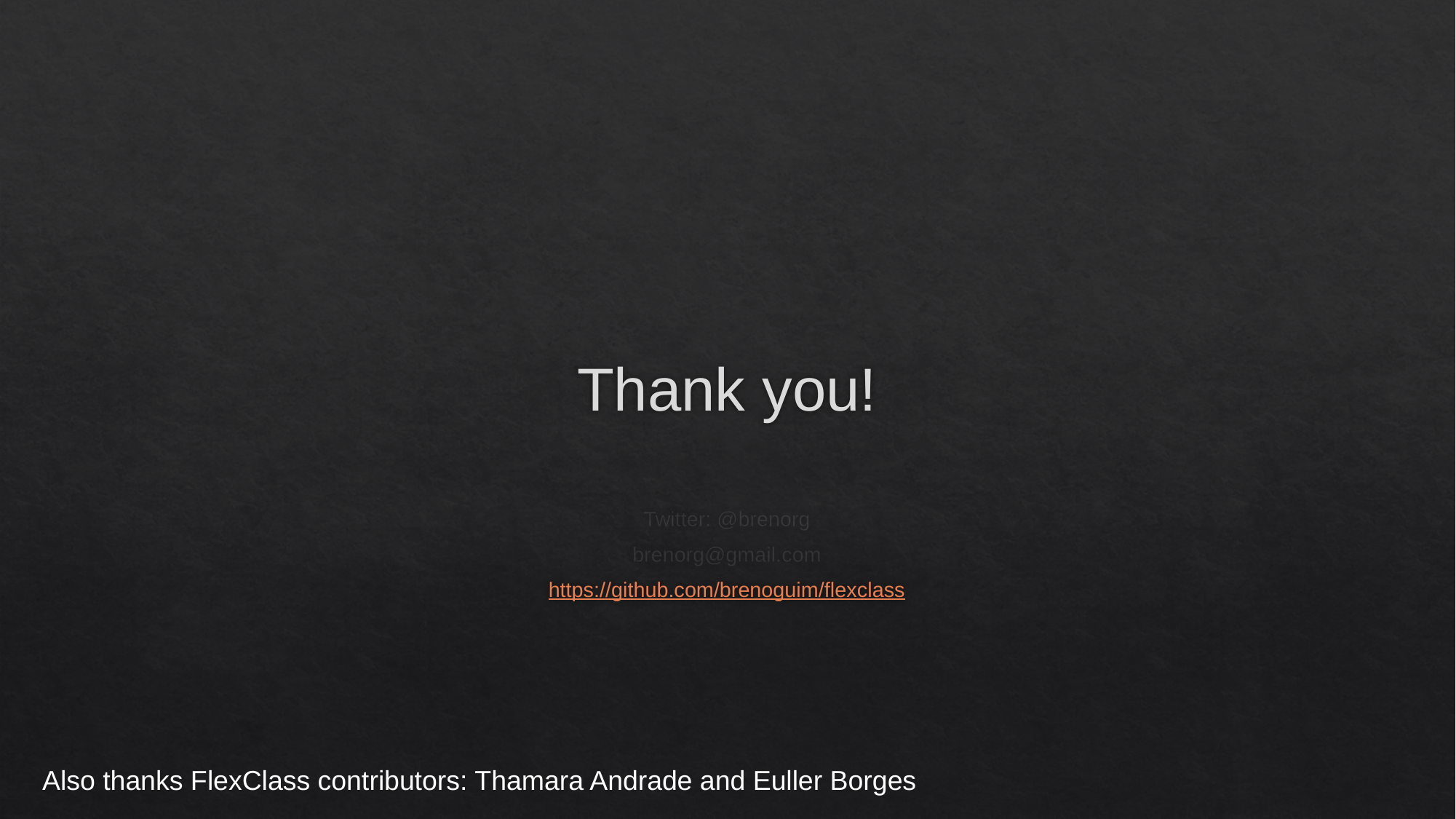

# Thank you!

Twitter: @brenorg
brenorg@gmail.com
https://github.com/brenoguim/flexclass

Also thanks FlexClass contributors: Thamara Andrade and Euller Borges